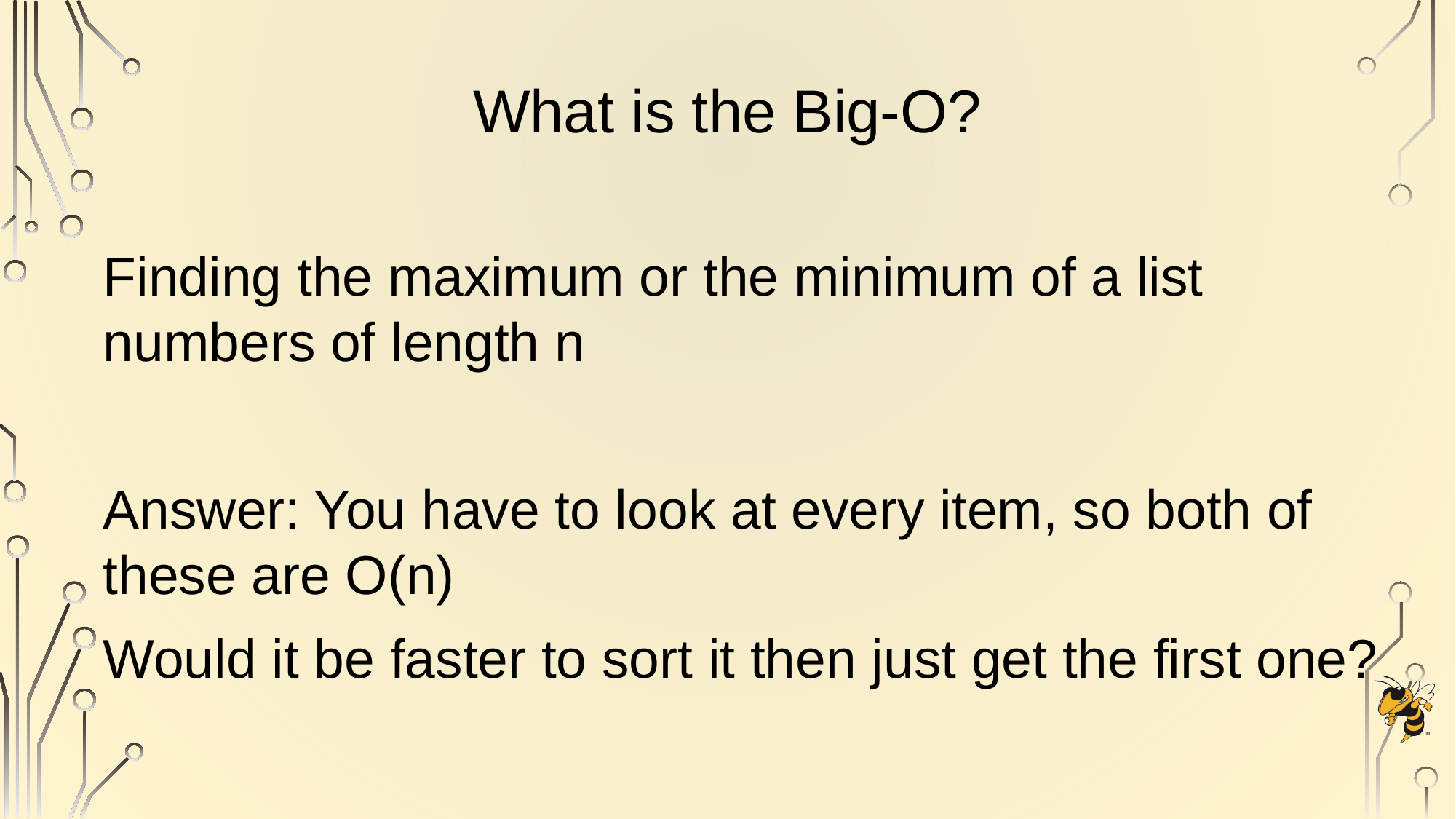

# What is the Big-O?
Finding the maximum or the minimum of a list numbers of length n

Answer: You have to look at every item, so both of these are O(n)
Would it be faster to sort it then just get the first one?